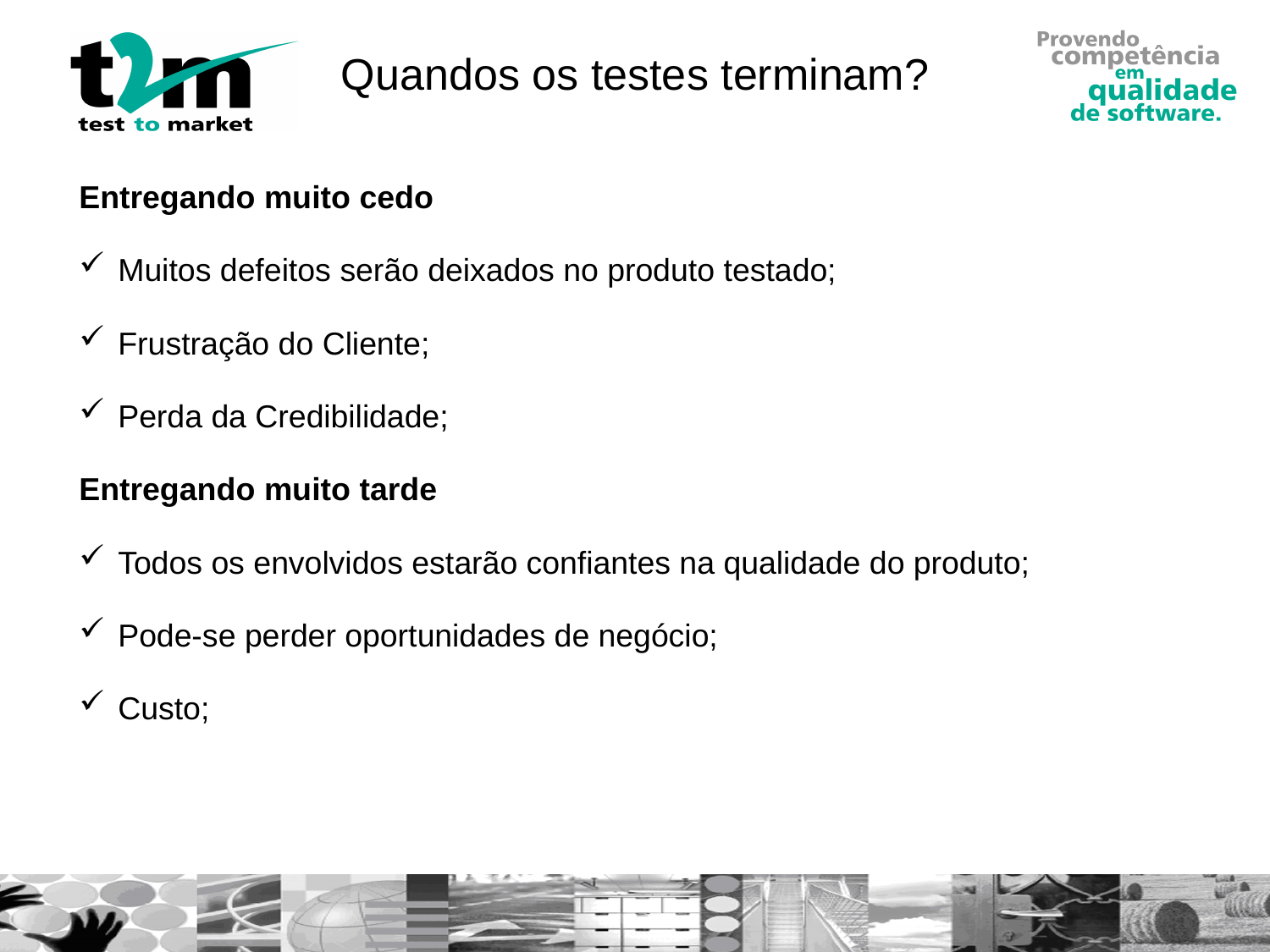

# Quandos os testes terminam?
Entregando muito cedo
 Muitos defeitos serão deixados no produto testado;
 Frustração do Cliente;
 Perda da Credibilidade;
Entregando muito tarde
 Todos os envolvidos estarão confiantes na qualidade do produto;
 Pode-se perder oportunidades de negócio;
 Custo;